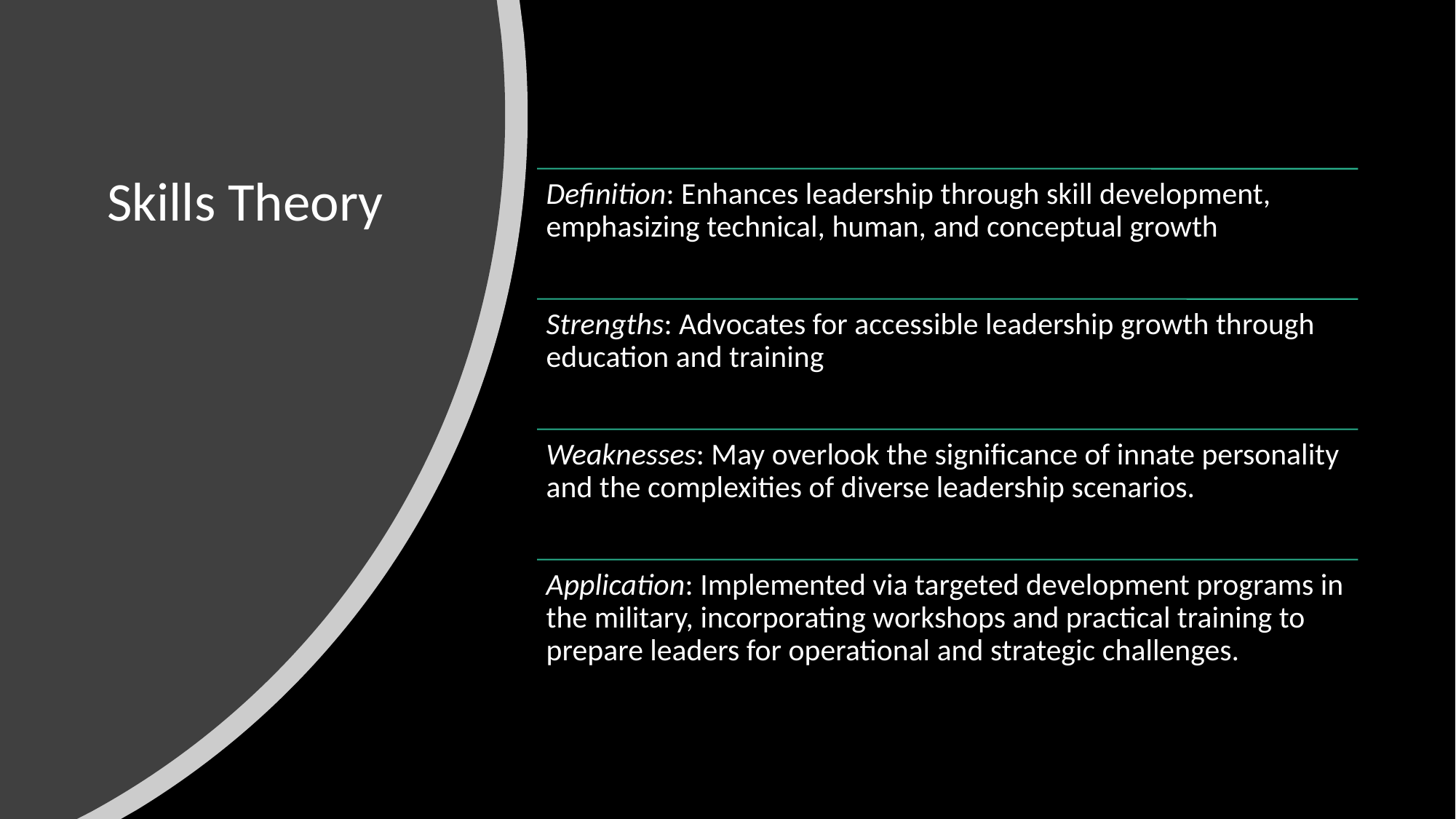

# Skills Theory
Definition: Enhances leadership through skill development, emphasizing technical, human, and conceptual growth
Strengths: Advocates for accessible leadership growth through education and training
Weaknesses: May overlook the significance of innate personality and the complexities of diverse leadership scenarios.
Application: Implemented via targeted development programs in the military, incorporating workshops and practical training to prepare leaders for operational and strategic challenges.